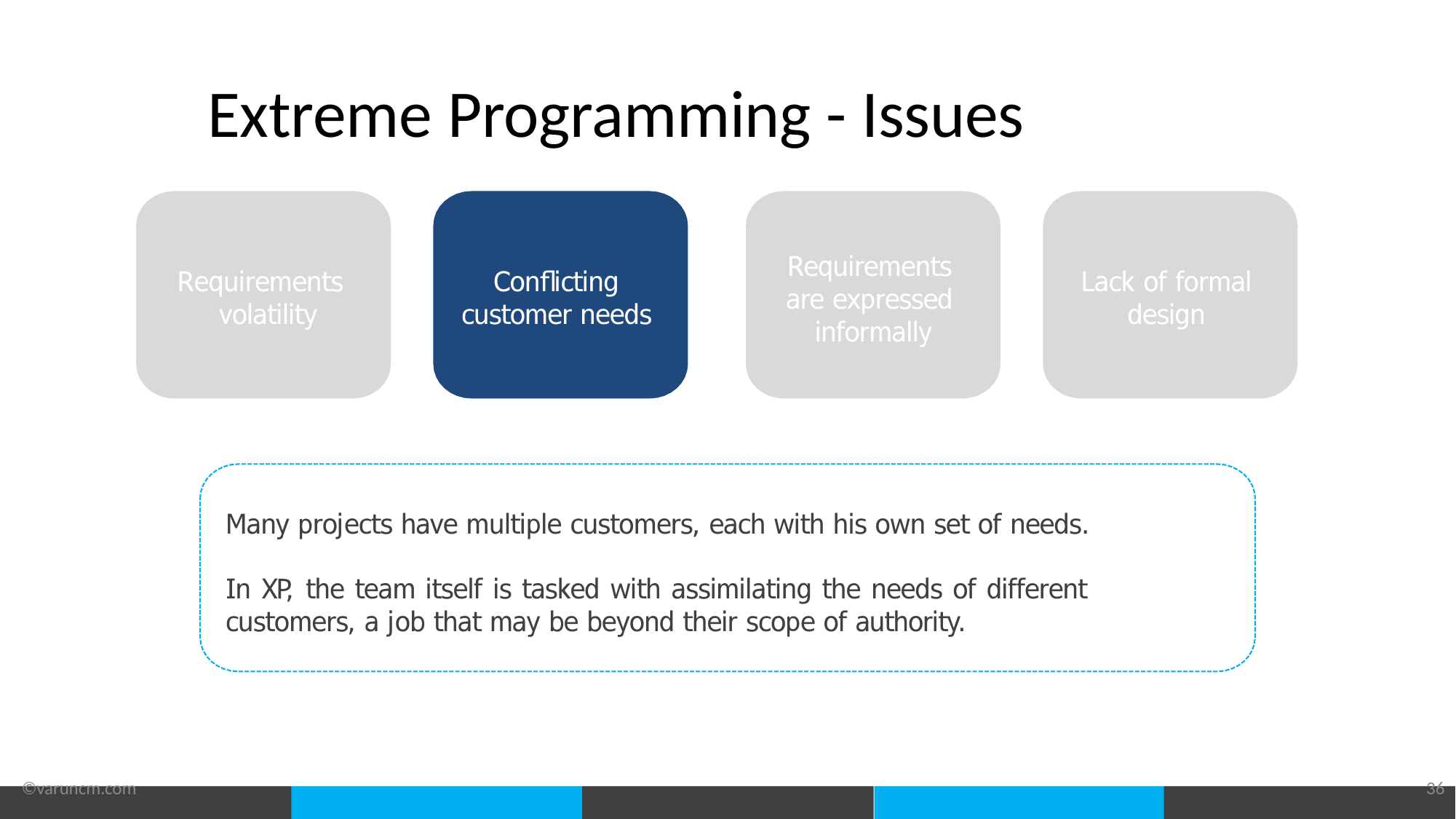

# Extreme Programming - Issues

Requirements  are expressed  informally
Requirements  volatility
Conflicting  customer needs
Lack of formal  design

Many projects have multiple customers, each with his own set of needs.

In XP, the team itself is tasked with assimilating the needs of different  customers, a job that may be beyond their scope of authority.
©varuncm.com
36